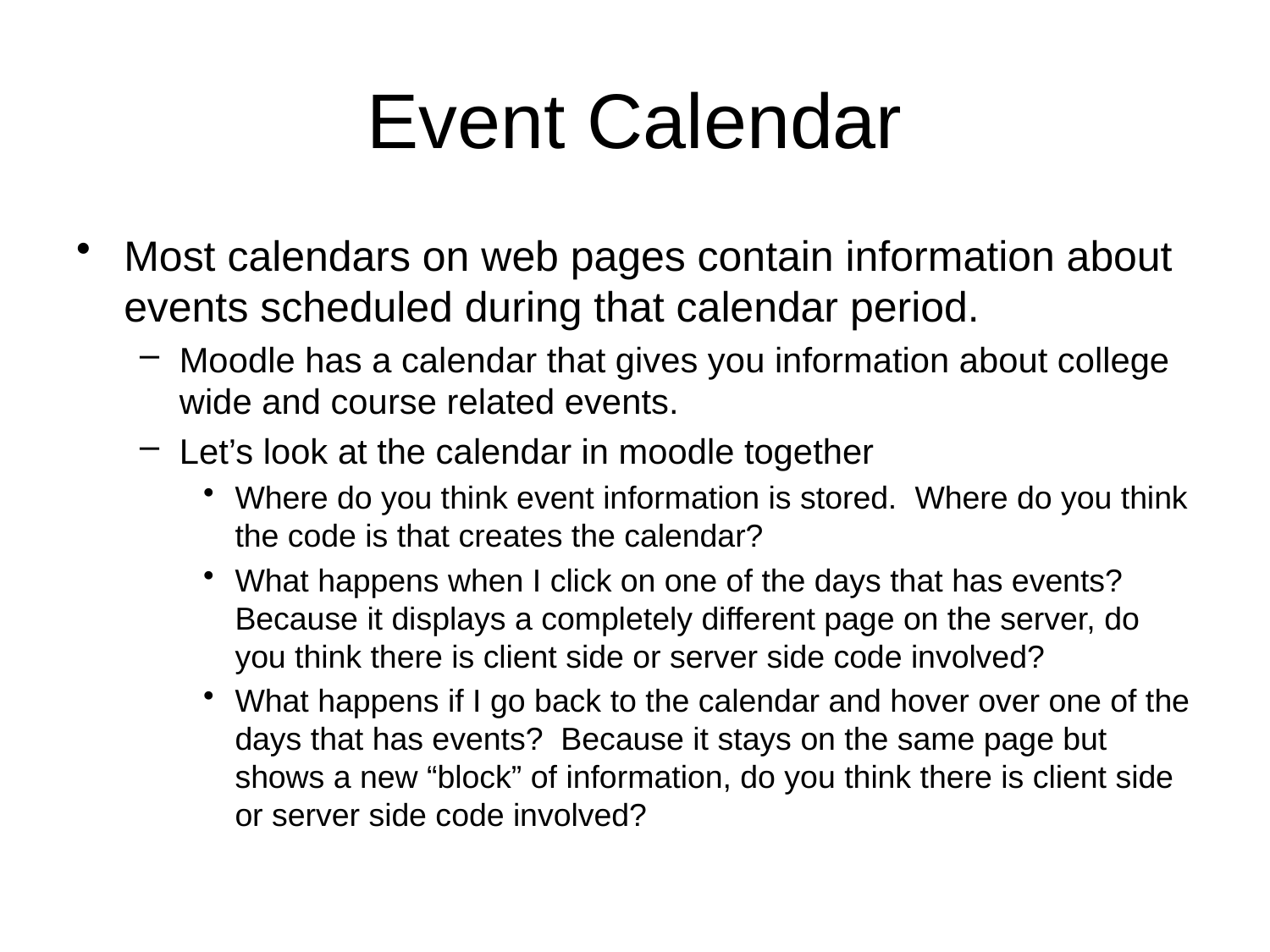

# Event Calendar
Most calendars on web pages contain information about events scheduled during that calendar period.
Moodle has a calendar that gives you information about college wide and course related events.
Let’s look at the calendar in moodle together
Where do you think event information is stored.  Where do you think the code is that creates the calendar?
What happens when I click on one of the days that has events? Because it displays a completely different page on the server, do you think there is client side or server side code involved?
What happens if I go back to the calendar and hover over one of the days that has events?  Because it stays on the same page but shows a new “block” of information, do you think there is client side or server side code involved?